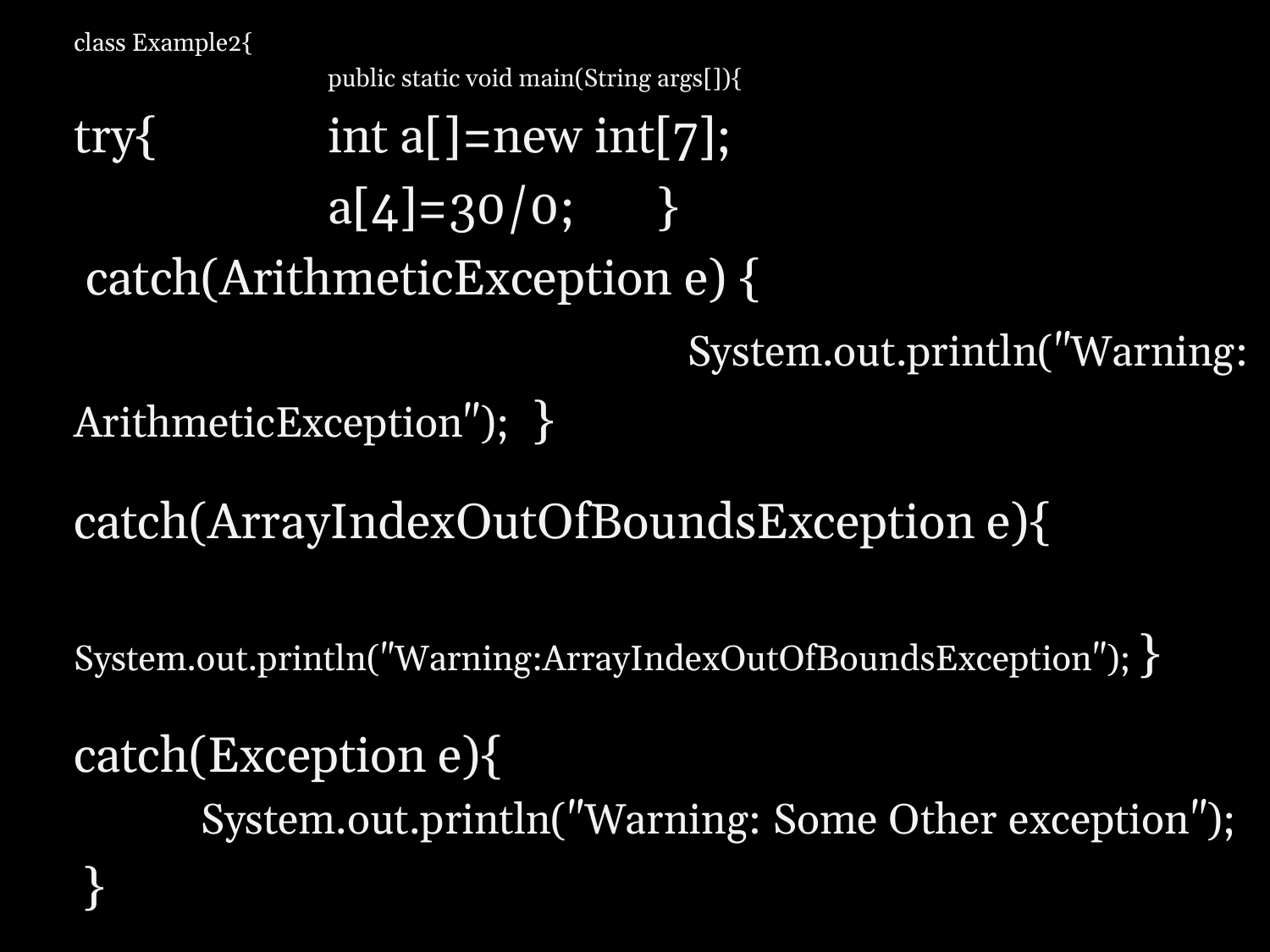

class Example2{
		public static void main(String args[]){
try{        	int a[]=new int[7];
  		a[4]=30/0;       }
 catch(ArithmeticException e) {
 	System.out.println("Warning: ArithmeticException");  }

catch(ArrayIndexOutOfBoundsException e){
	System.out.println("Warning:ArrayIndexOutOfBoundsException"); }

catch(Exception e){
	System.out.println("Warning: Some Other exception");   }

System.out.println("Out of try-catch block...");
}
}